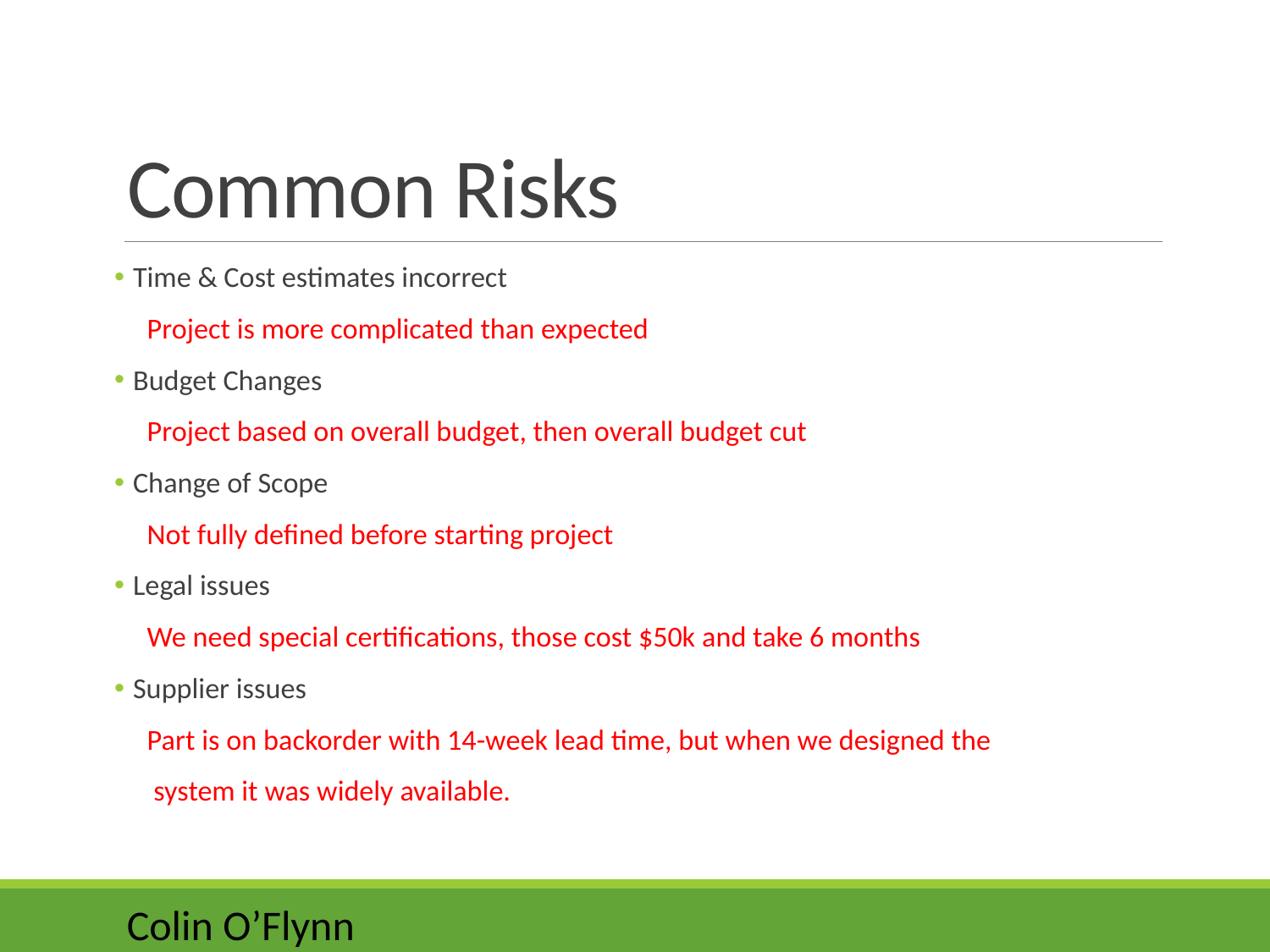

# Common Risks
 Time & Cost estimates incorrect
     Project is more complicated than expected
 Budget Changes
     Project based on overall budget, then overall budget cut
 Change of Scope
     Not fully defined before starting project
 Legal issues
     We need special certifications, those cost $50k and take 6 months
 Supplier issues
     Part is on backorder with 14-week lead time, but when we designed the
      system it was widely available.